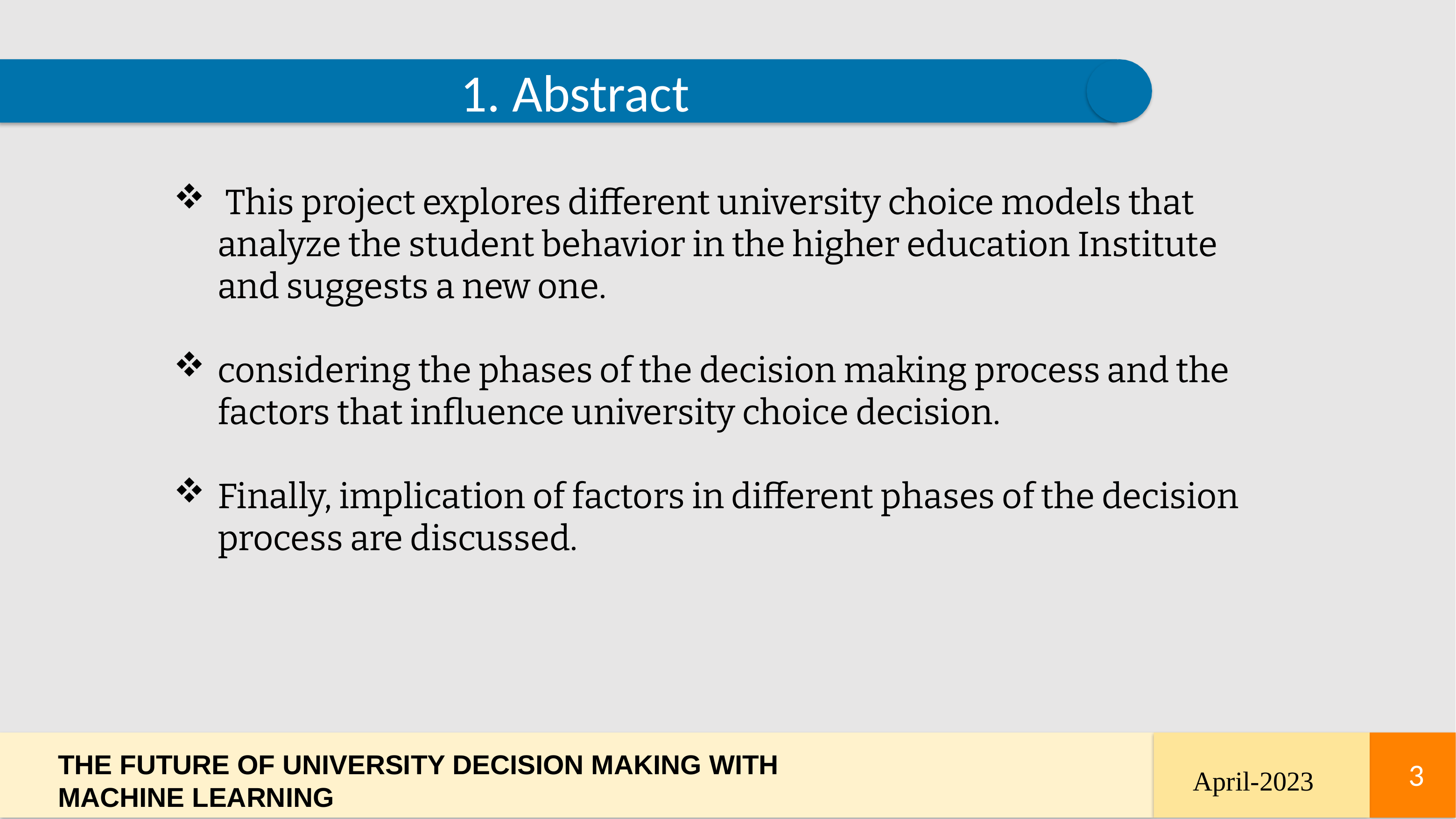

1. Abstract

 This project explores different university choice models that analyze the student behavior in the higher education Institute and suggests a new one.

considering the phases of the decision making process and the factors that influence university choice decision.

Finally, implication of factors in different phases of the decision process are discussed.

THE FUTURE OF UNIVERSITY DECISION MAKING WITH MACHINE LEARNING
3
3
April-2023